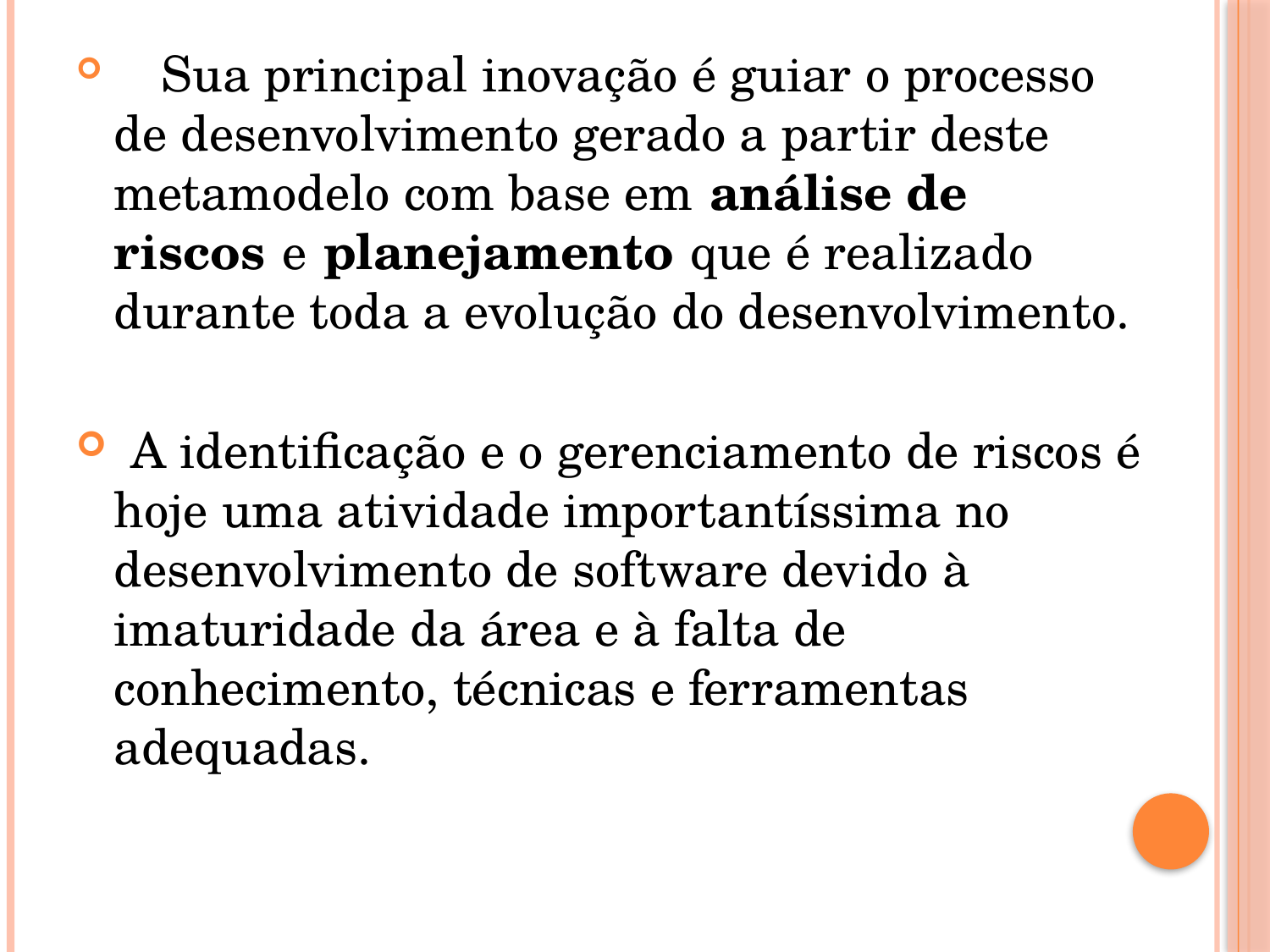

Sua principal inovação é guiar o processo de desenvolvimento gerado a partir deste metamodelo com base em análise de riscos e planejamento que é realizado durante toda a evolução do desenvolvimento.

 A identificação e o gerenciamento de riscos é hoje uma atividade importantíssima no desenvolvimento de software devido à imaturidade da área e à falta de conhecimento, técnicas e ferramentas adequadas.